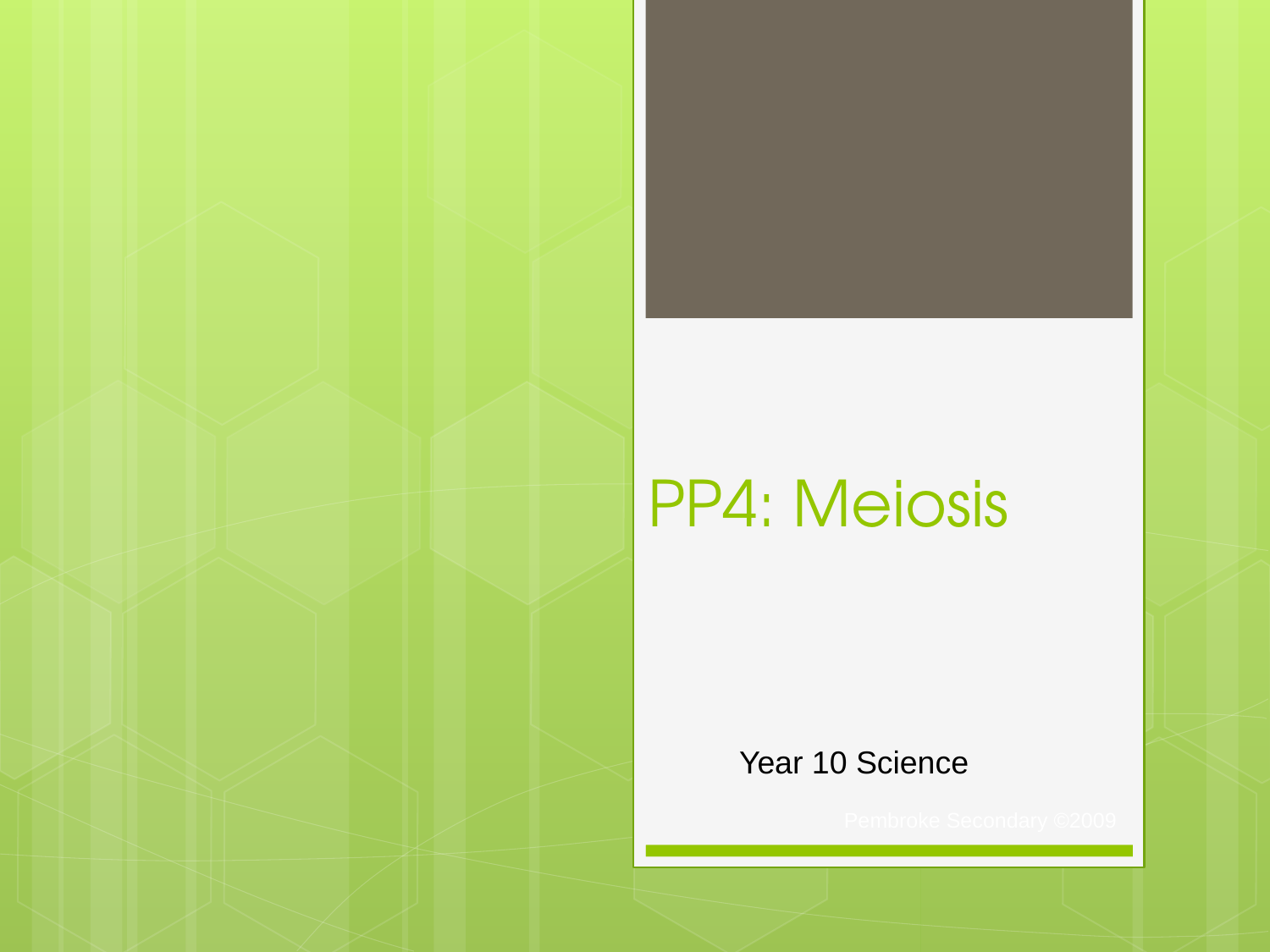

# PP4: Meiosis

Year 10 Science
Pembroke Secondary ©2009